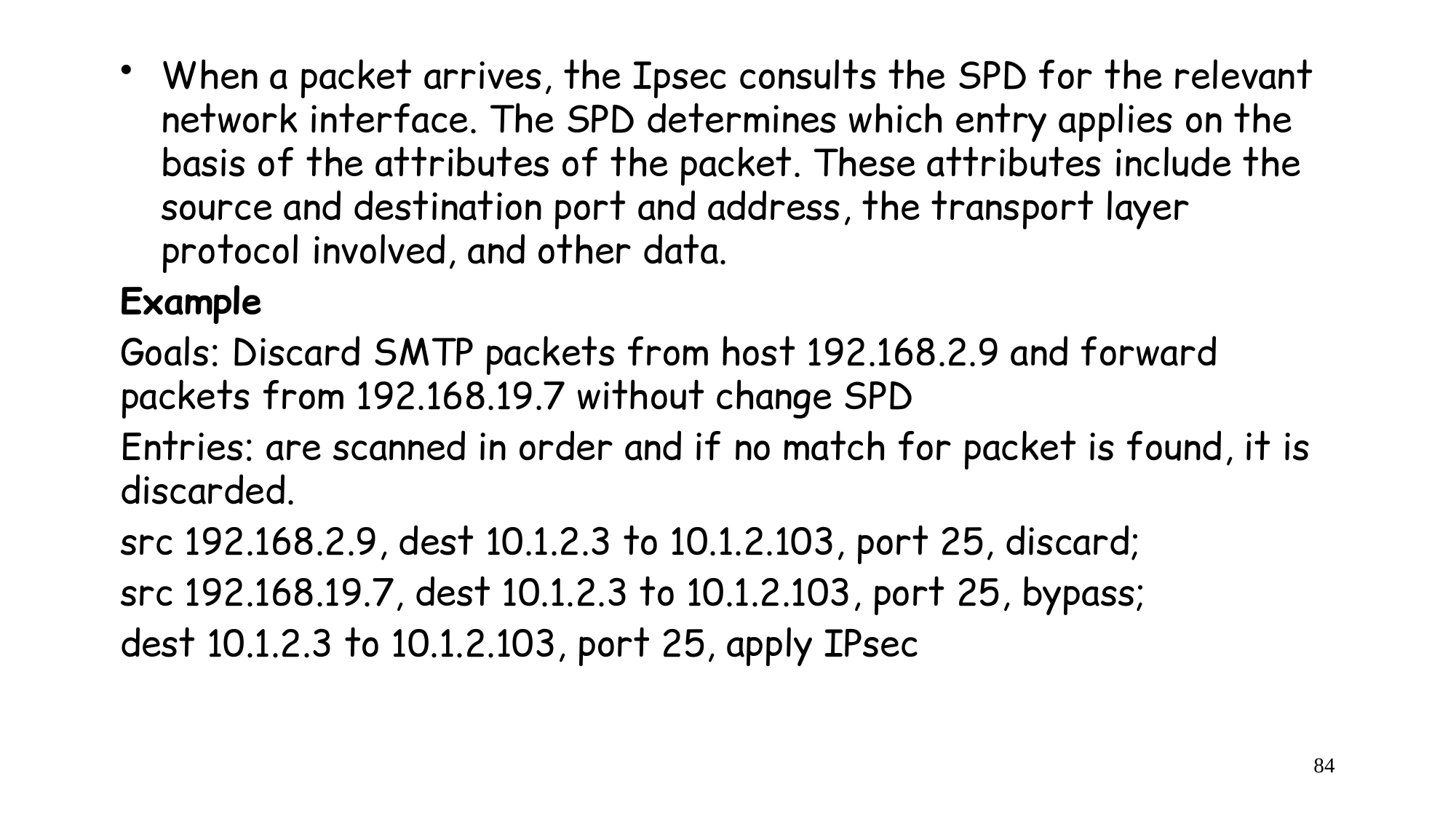

When a packet arrives, the Ipsec consults the SPD for the relevant network interface. The SPD determines which entry applies on the basis of the attributes of the packet. These attributes include the source and destination port and address, the transport layer protocol involved, and other data.
Example
Goals: Discard SMTP packets from host 192.168.2.9 and forward packets from 192.168.19.7 without change SPD
Entries: are scanned in order and if no match for packet is found, it is discarded.
src 192.168.2.9, dest 10.1.2.3 to 10.1.2.103, port 25, discard;
src 192.168.19.7, dest 10.1.2.3 to 10.1.2.103, port 25, bypass;
dest 10.1.2.3 to 10.1.2.103, port 25, apply IPsec

84